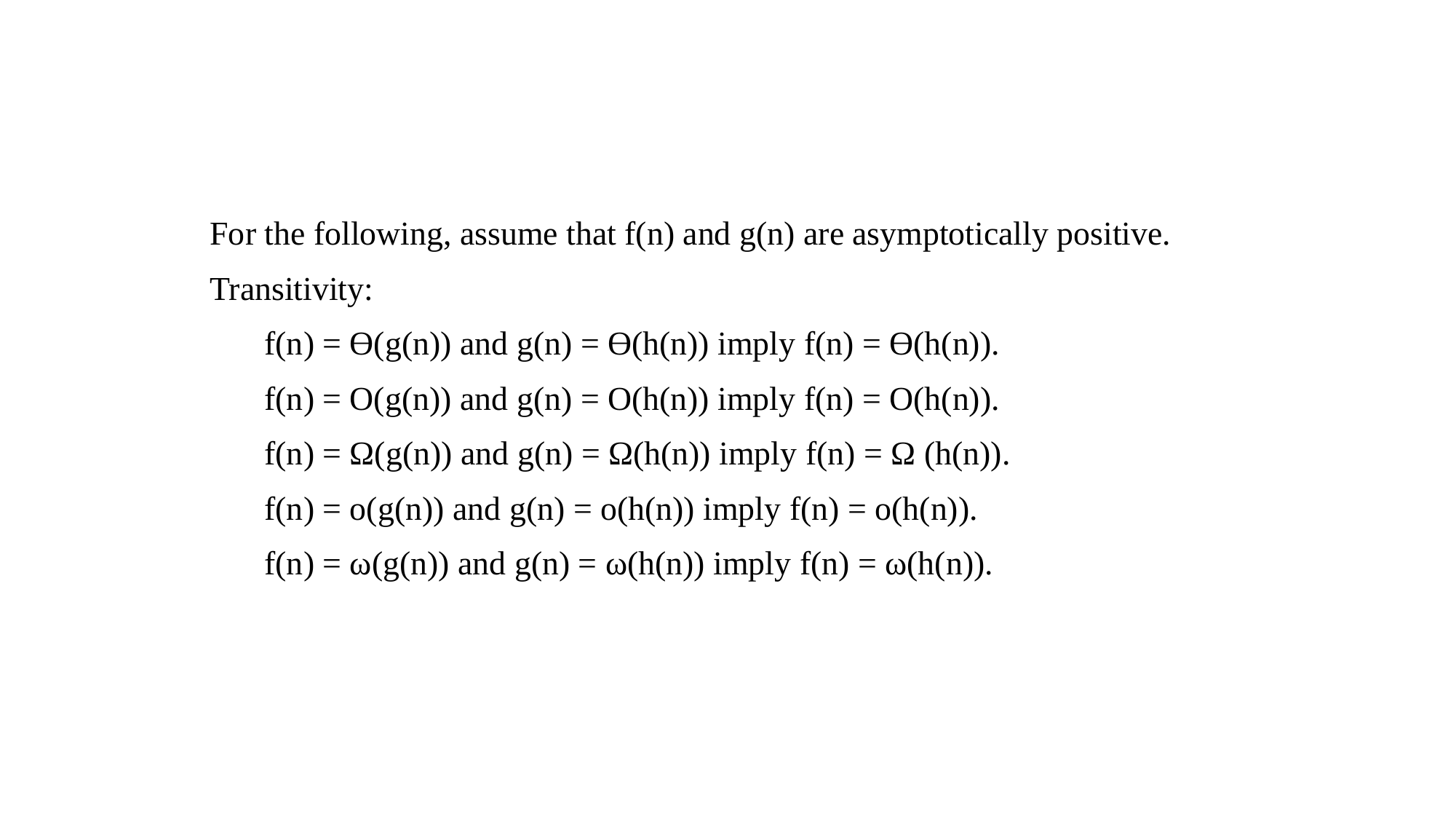

For the following, assume that f(n) and g(n) are asymptotically positive.
Transitivity:
f(n) = Ɵ(g(n)) and g(n) = Ɵ(h(n)) imply f(n) = Ɵ(h(n)).
f(n) = O(g(n)) and g(n) = O(h(n)) imply f(n) = O(h(n)).
f(n) = Ω(g(n)) and g(n) = Ω(h(n)) imply f(n) = Ω (h(n)).
f(n) = o(g(n)) and g(n) = o(h(n)) imply f(n) = o(h(n)).
f(n) = ω(g(n)) and g(n) = ω(h(n)) imply f(n) = ω(h(n)).